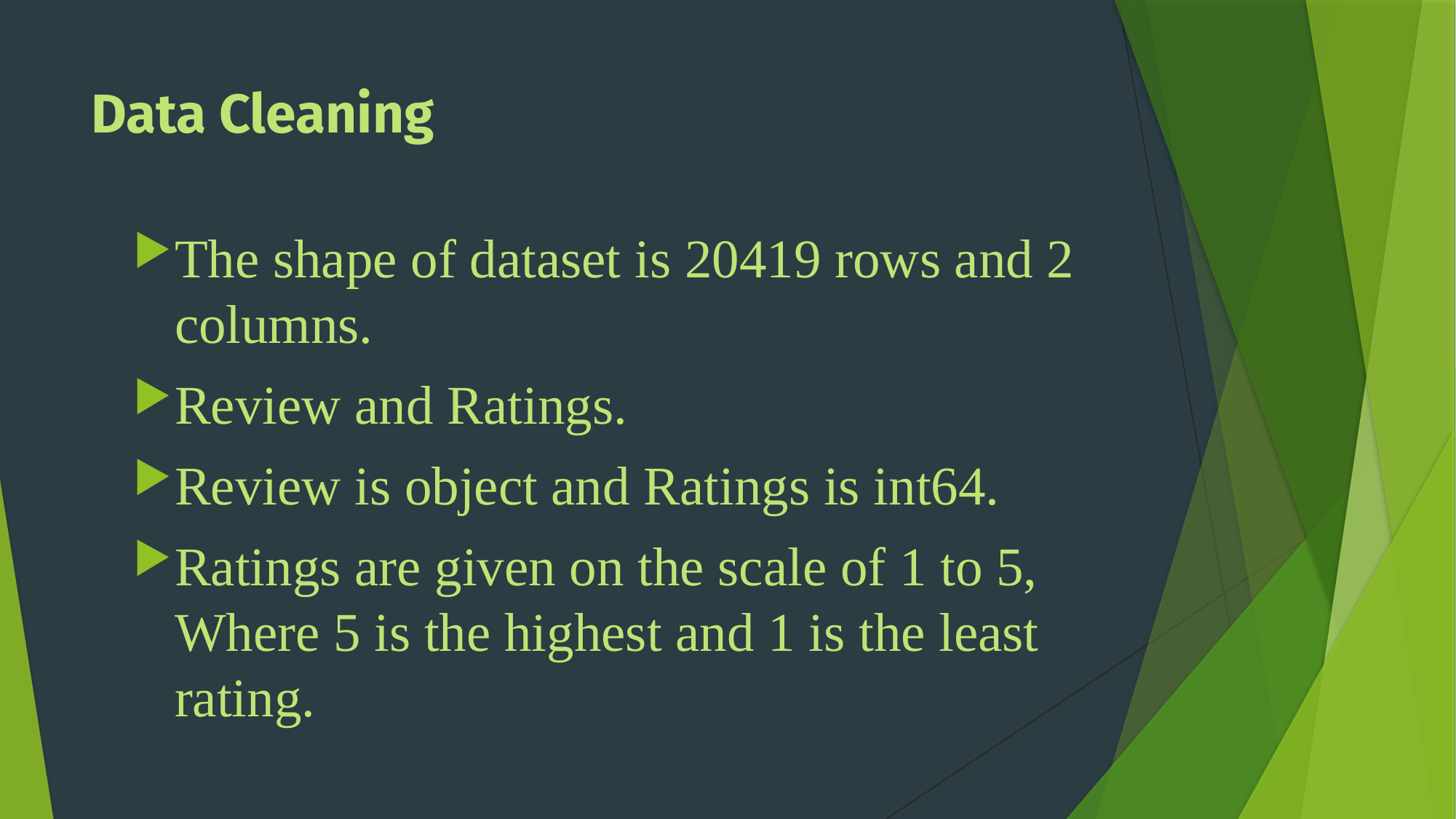

Data Cleaning
The shape of dataset is 20419 rows and 2 columns.
Review and Ratings.
Review is object and Ratings is int64.
Ratings are given on the scale of 1 to 5, Where 5 is the highest and 1 is the least rating.